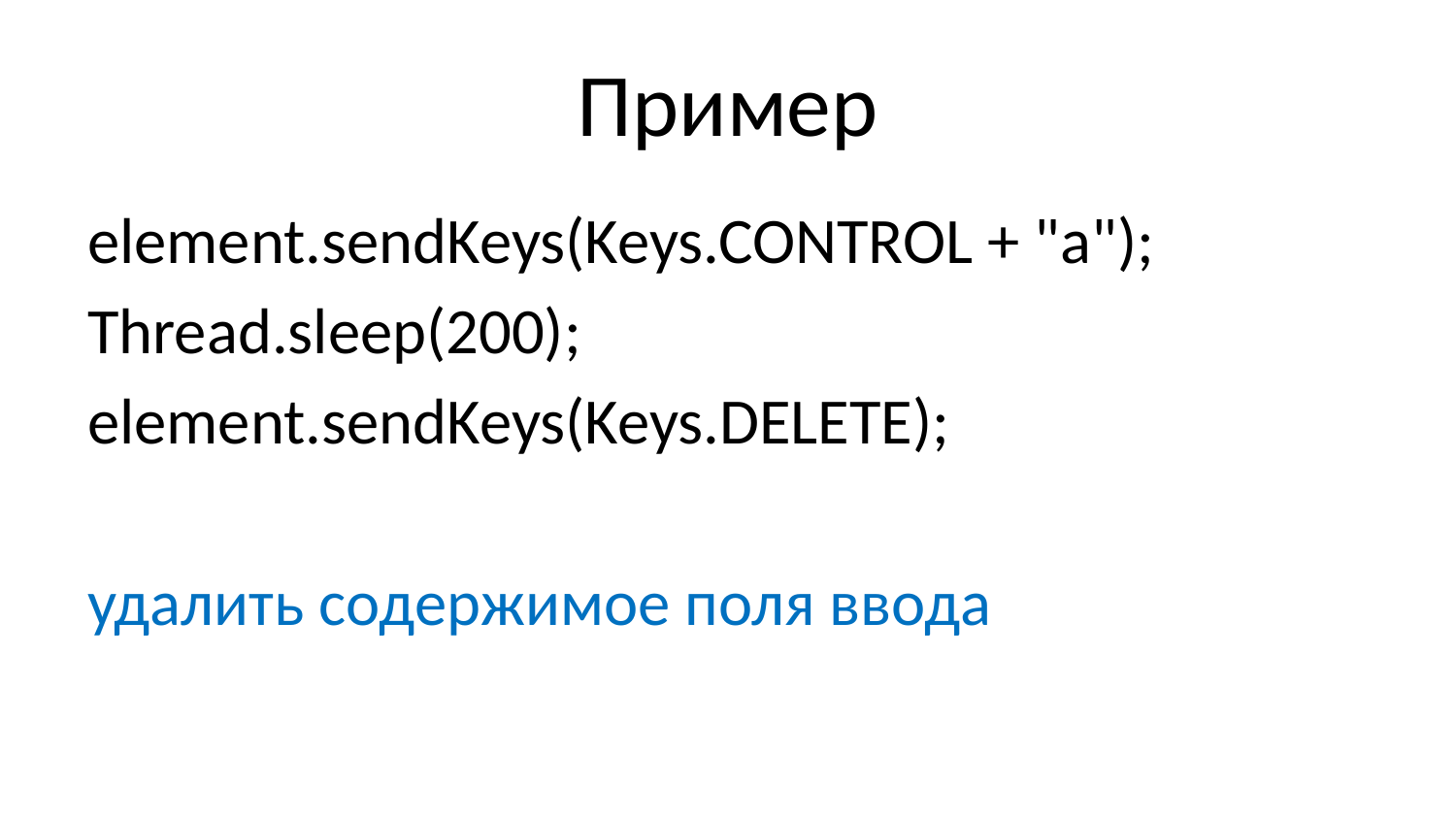

# Пример
element.sendKeys(Keys.CONTROL + "a");
Thread.sleep(200);
element.sendKeys(Keys.DELETE);

удалить содержимое поля ввода